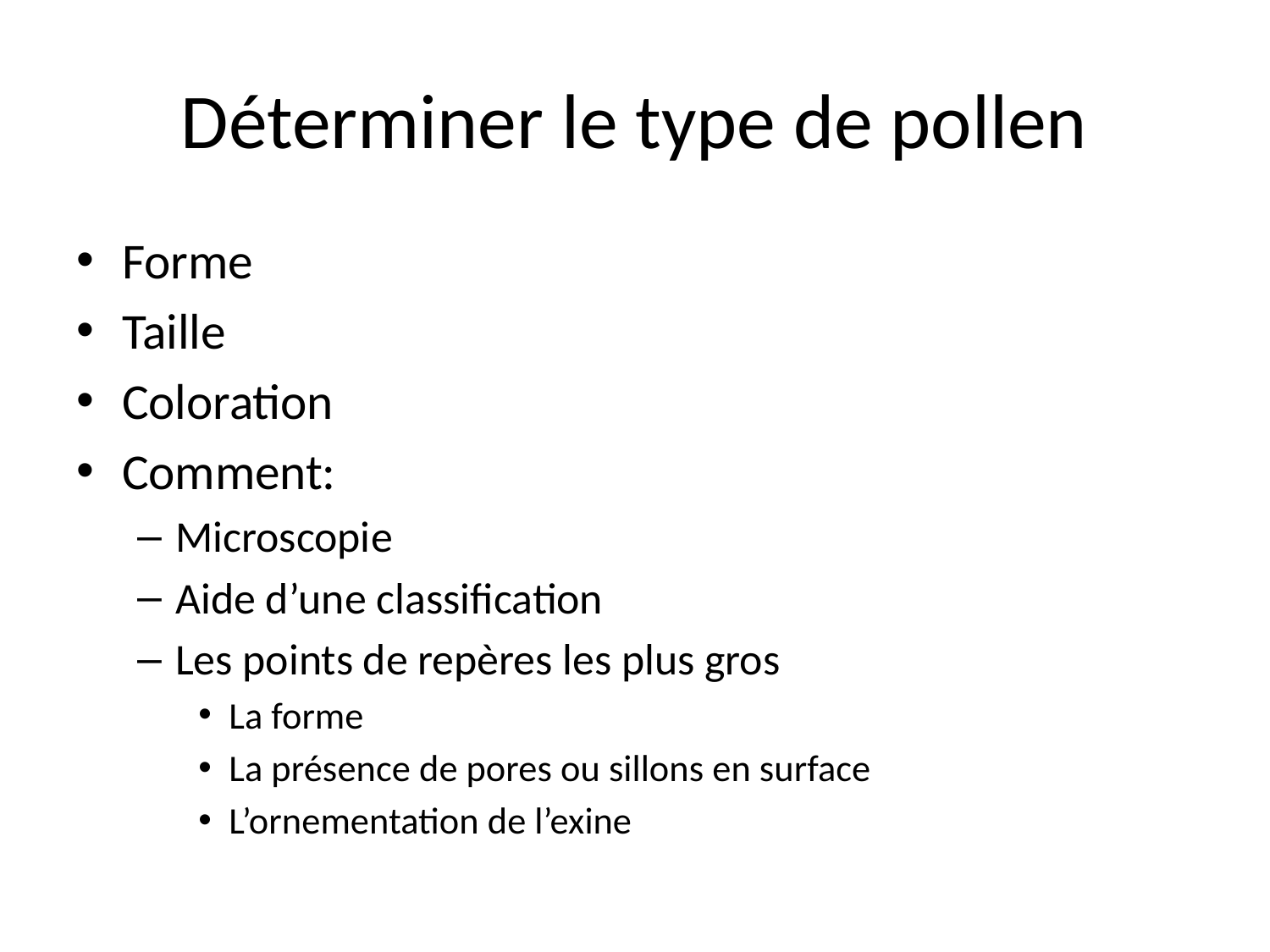

# Déterminer le type de pollen
Forme
Taille
Coloration
Comment:
Microscopie
Aide d’une classification
Les points de repères les plus gros
La forme
La présence de pores ou sillons en surface
L’ornementation de l’exine